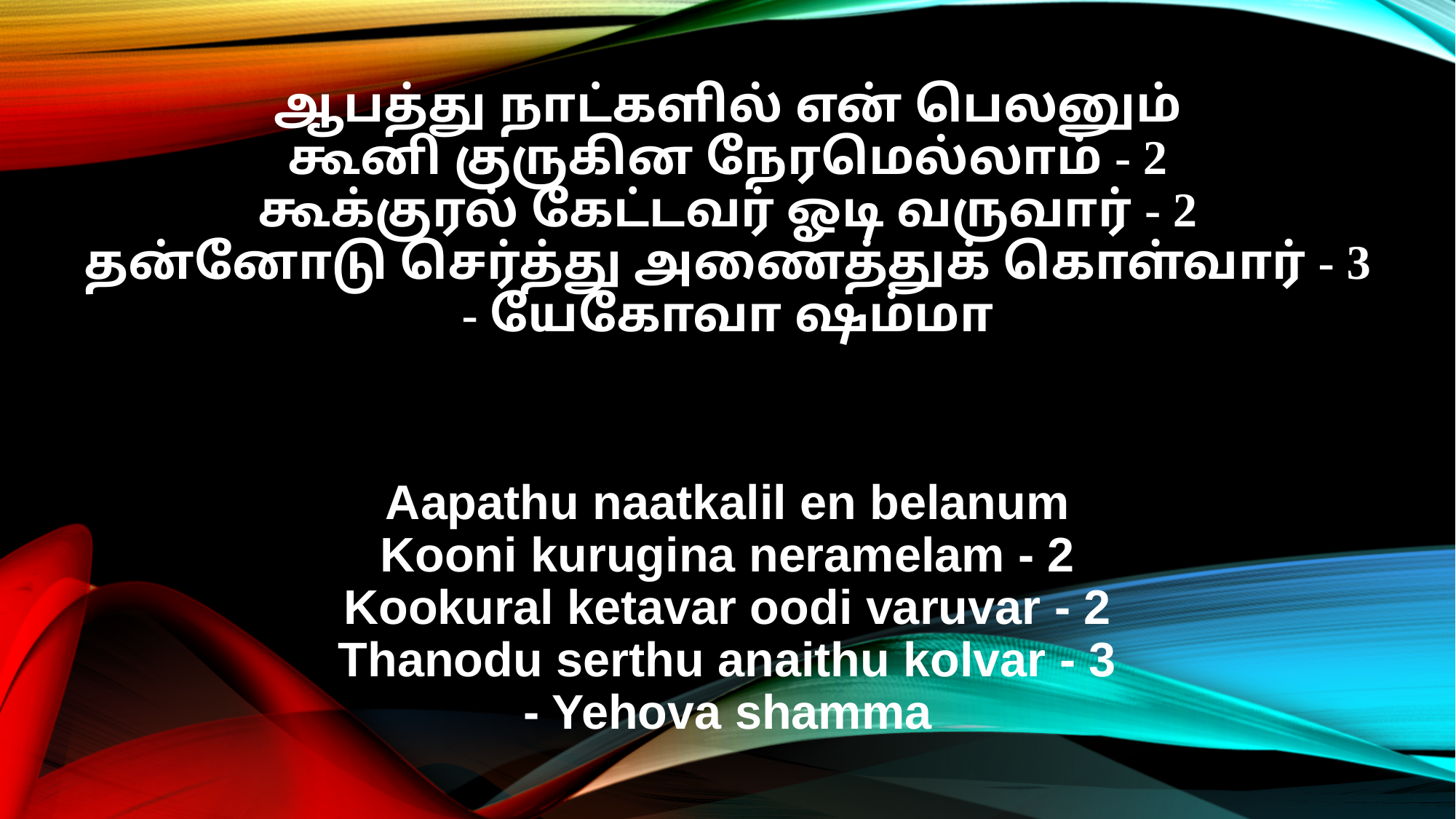

ஆபத்து நாட்களில் என் பெலனும்
கூனி குருகின நேரமெல்லாம் - 2
கூக்குரல் கேட்டவர் ஓடி வருவார் - 2
தன்னோடு செர்த்து அணைத்துக் கொள்வார் - 3
- யேகோவா ஷம்மா

Aapathu naatkalil en belanum
Kooni kurugina neramelam - 2
Kookural ketavar oodi varuvar - 2
Thanodu serthu anaithu kolvar - 3
- Yehova shamma